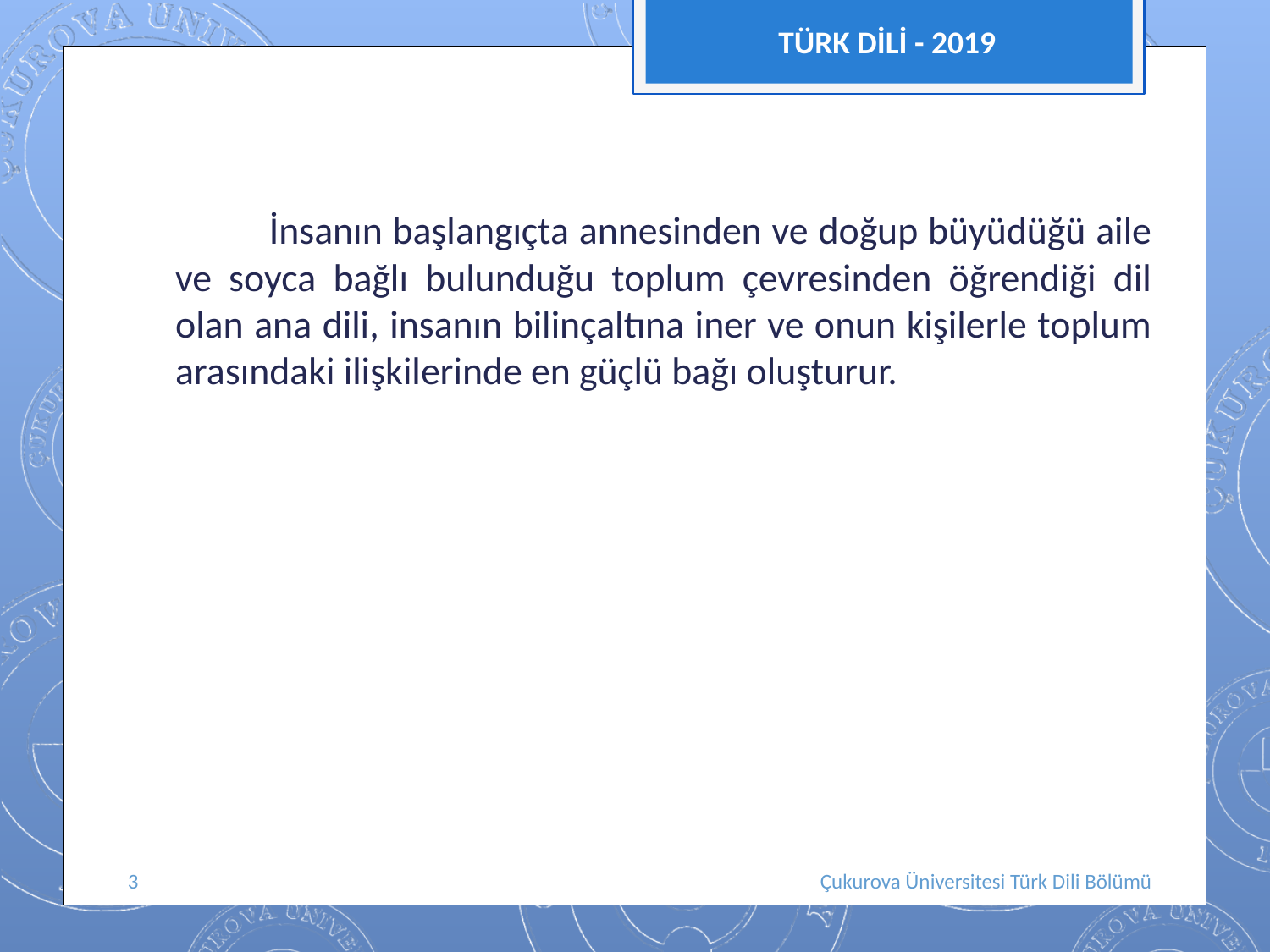

TÜRK DİLİ - 2019

            İnsanın başlangıçta annesinden ve doğup büyüdüğü aile ve soyca bağlı bulunduğu toplum çevresinden öğrendiği dil olan ana dili, insanın bilinçaltına iner ve onun kişilerle toplum arasındaki ilişkilerinde en güçlü bağı oluşturur.
3
Çukurova Üniversitesi Türk Dili Bölümü